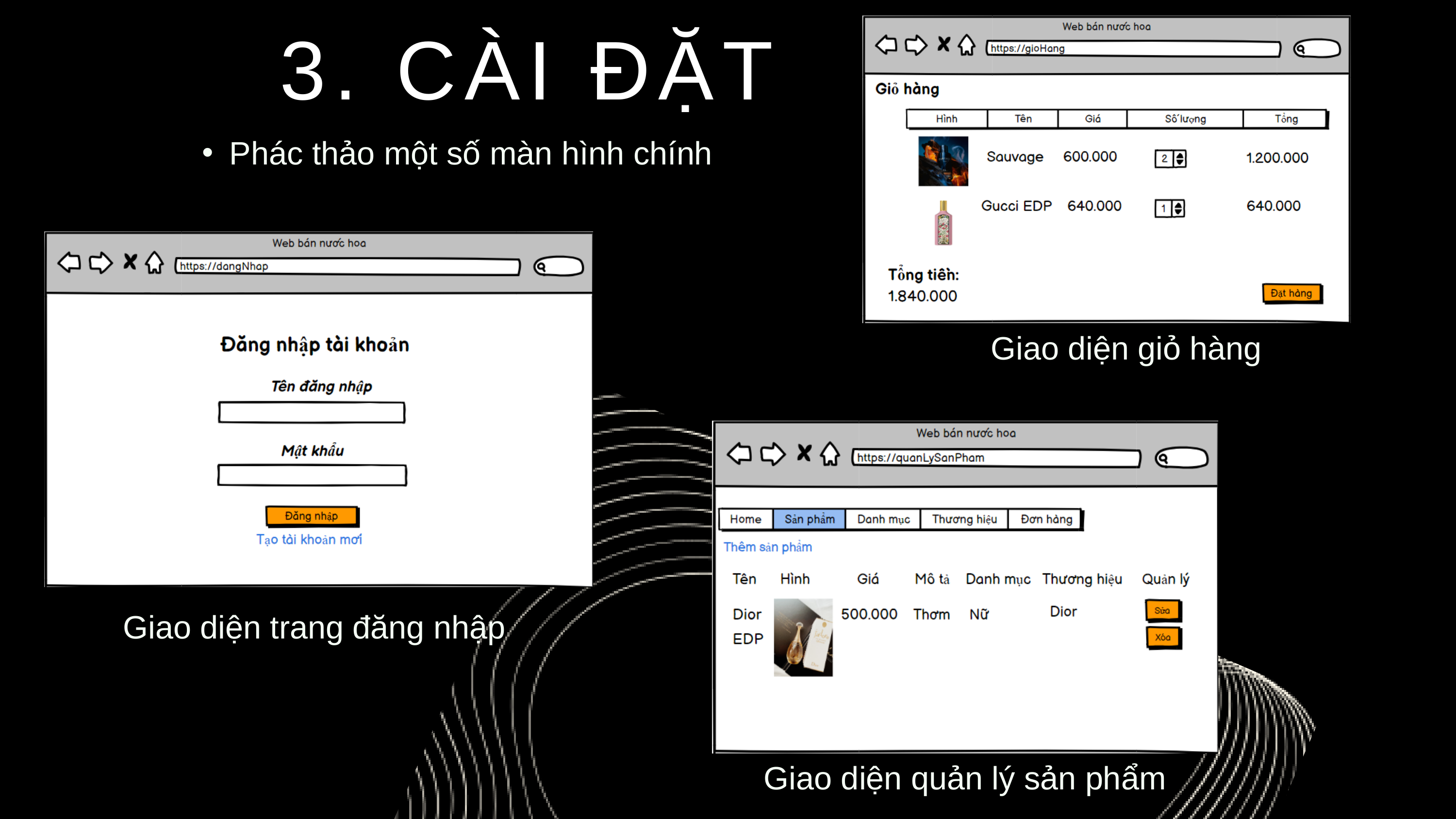

3. CÀI ĐẶT

Phác thảo một số màn hình chính

Giao diện giỏ hàng

Giao diện trang đăng nhập
Giao diện quản lý sản phẩm